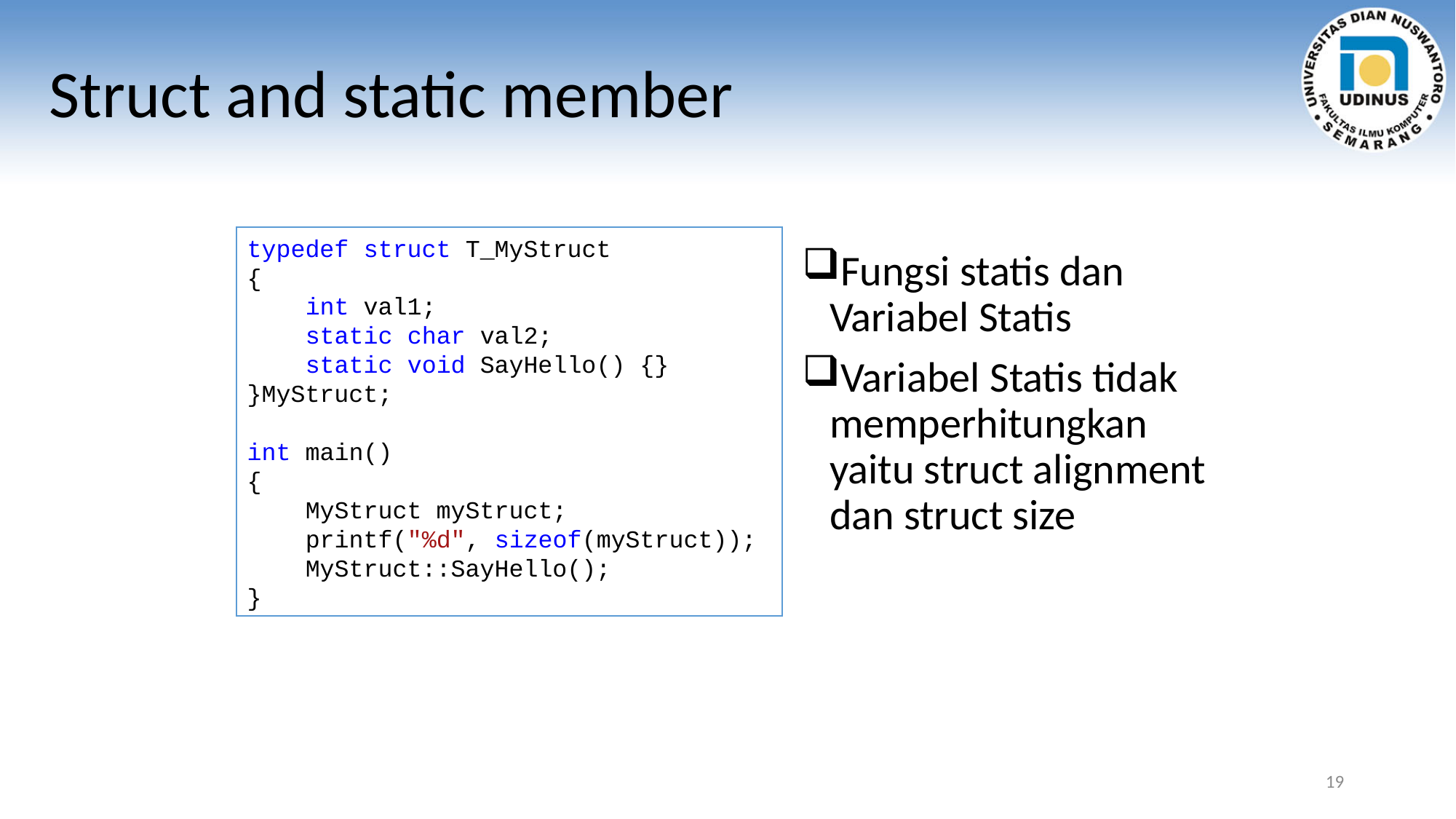

# Struct and static member
typedef struct T_MyStruct
{
    int val1;
    static char val2;
    static void SayHello() {}
}MyStruct;

int main()
{
    MyStruct myStruct;
    printf("%d", sizeof(myStruct));
    MyStruct::SayHello();
}
Fungsi statis dan Variabel Statis
Variabel Statis tidak memperhitungkan  yaitu struct alignment dan struct size
19